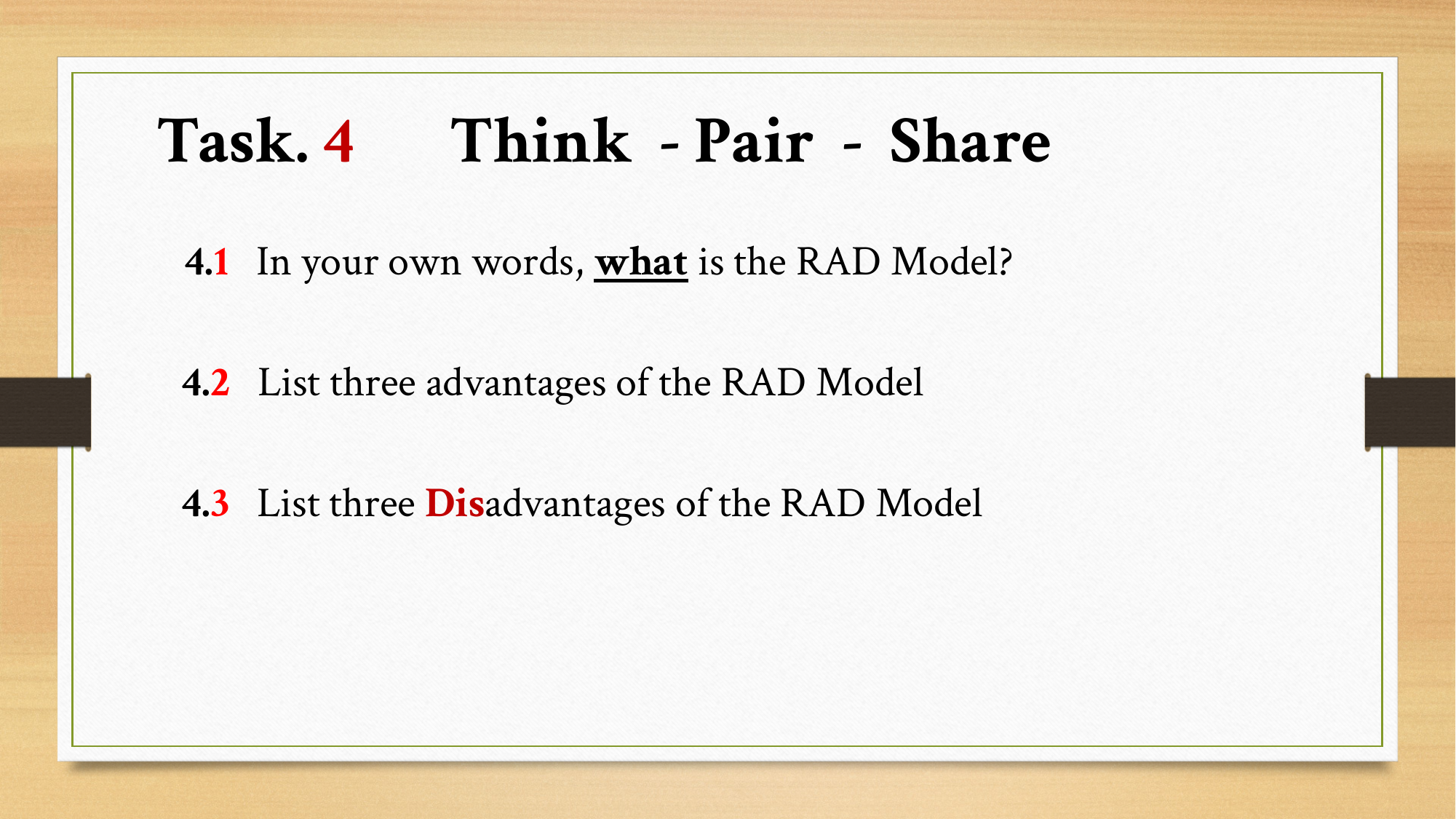

Task. 4       Think  - Pair  -  Share
4.1   In your own words, what is the RAD Model?
4.2   List three advantages of the RAD Model
4.3   List three Disadvantages of the RAD Model